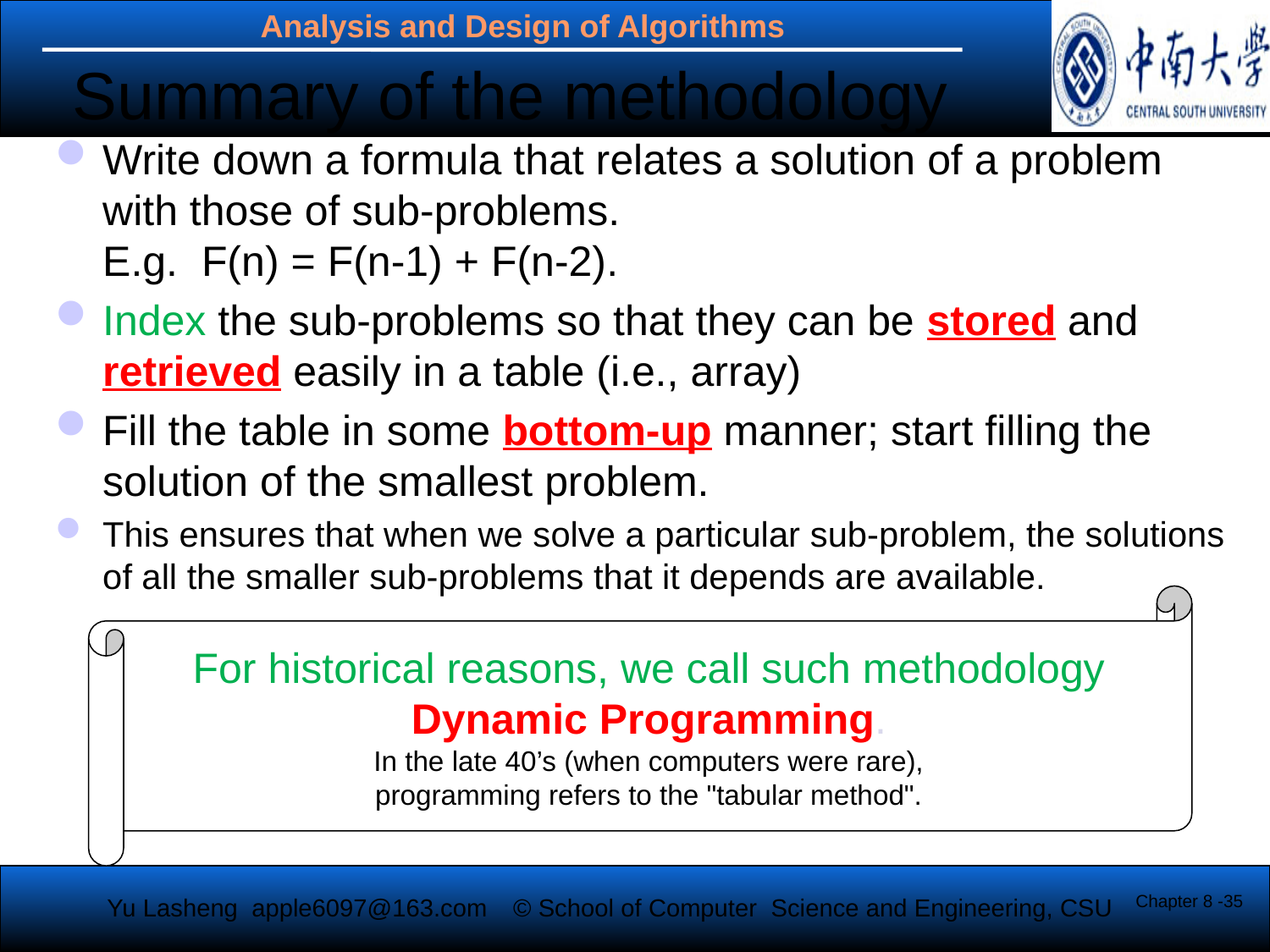

Summary of the methodology
Write down a formula that relates a solution of a problem with those of sub-problems.
E.g.  F(n) = F(n-1) + F(n-2).
Index the sub-problems so that they can be stored and retrieved easily in a table (i.e., array)
Fill the table in some bottom-up manner; start filling the solution of the smallest problem.
This ensures that when we solve a particular sub-problem, the solutions of all the smaller sub-problems that it depends are available.
For historical reasons, we call such methodology
Dynamic Programming.
In the late 40’s (when computers were rare),
programming refers to the "tabular method".
Chapter 8 -35